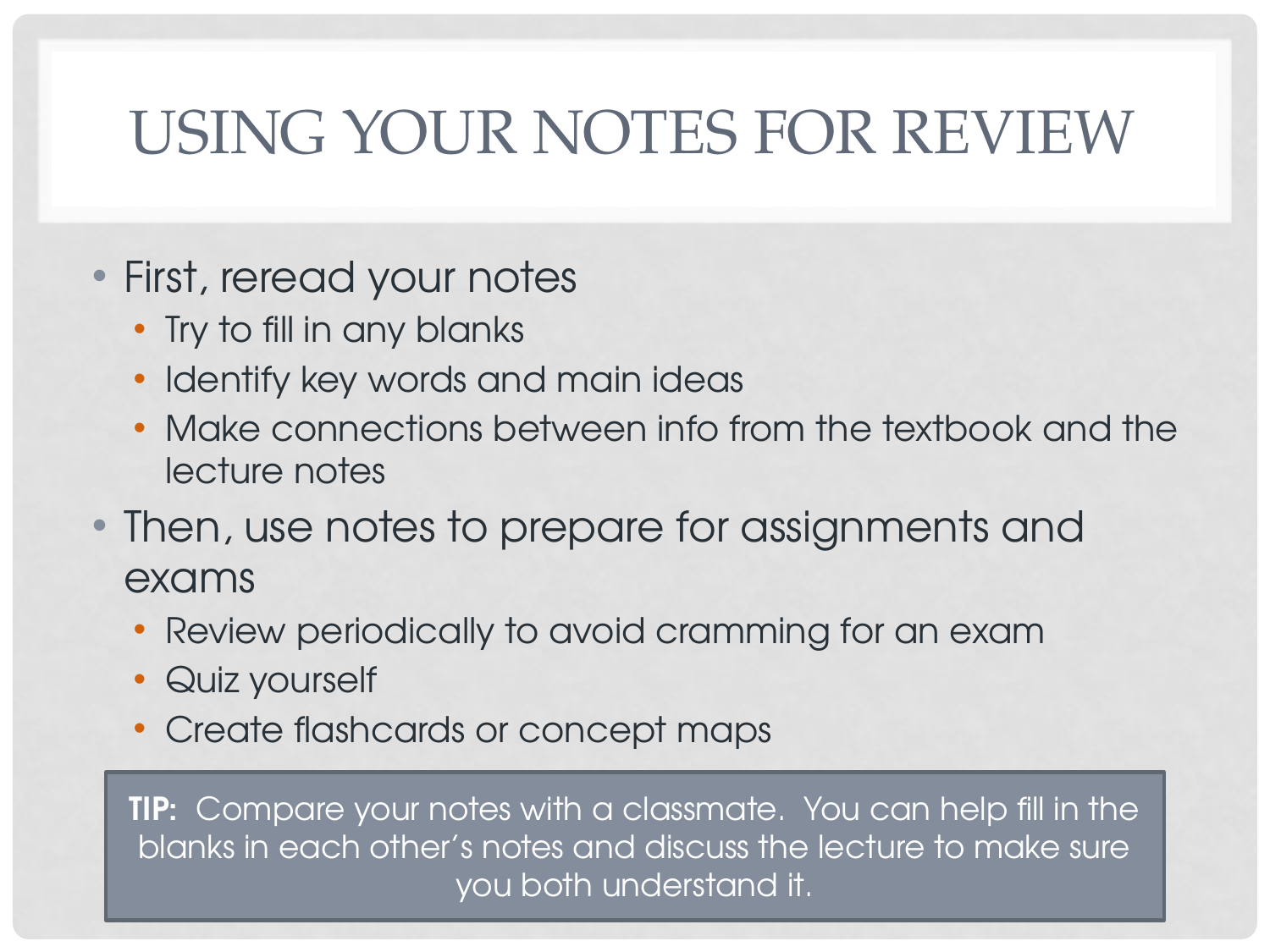

# Using your notes for review
First, reread your notes
Try to fill in any blanks
Identify key words and main ideas
Make connections between info from the textbook and the lecture notes
Then, use notes to prepare for assignments and exams
Review periodically to avoid cramming for an exam
Quiz yourself
Create flashcards or concept maps
TIP:  Compare your notes with a classmate.  You can help fill in the blanks in each other’s notes and discuss the lecture to make sure you both understand it.